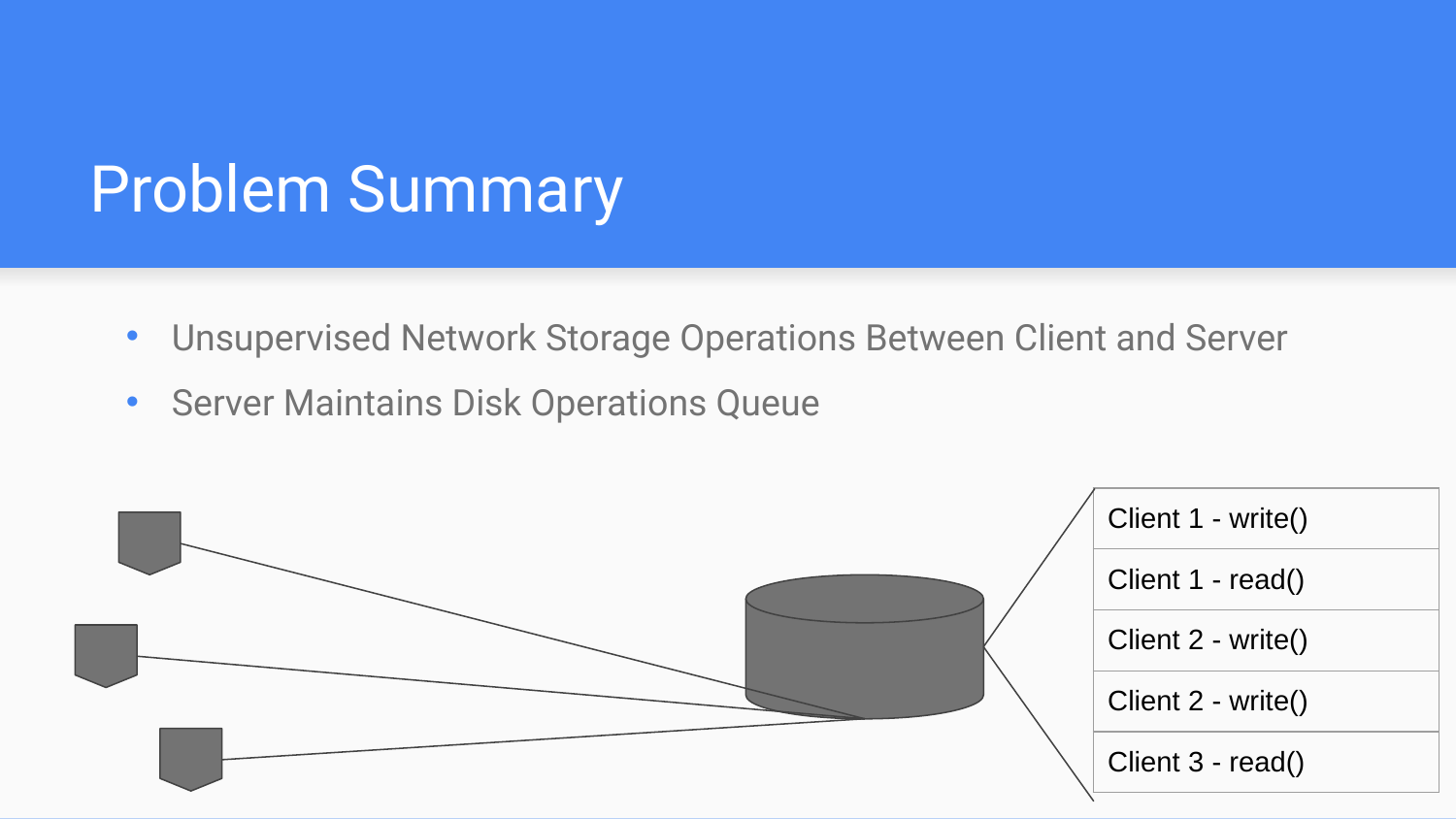

# Problem Summary
Unsupervised Network Storage Operations Between Client and Server
Server Maintains Disk Operations Queue
| Client 1 - write() |
| --- |
| Client 1 - read() |
| Client 2 - write() |
| Client 2 - write() |
| Client 3 - read() |